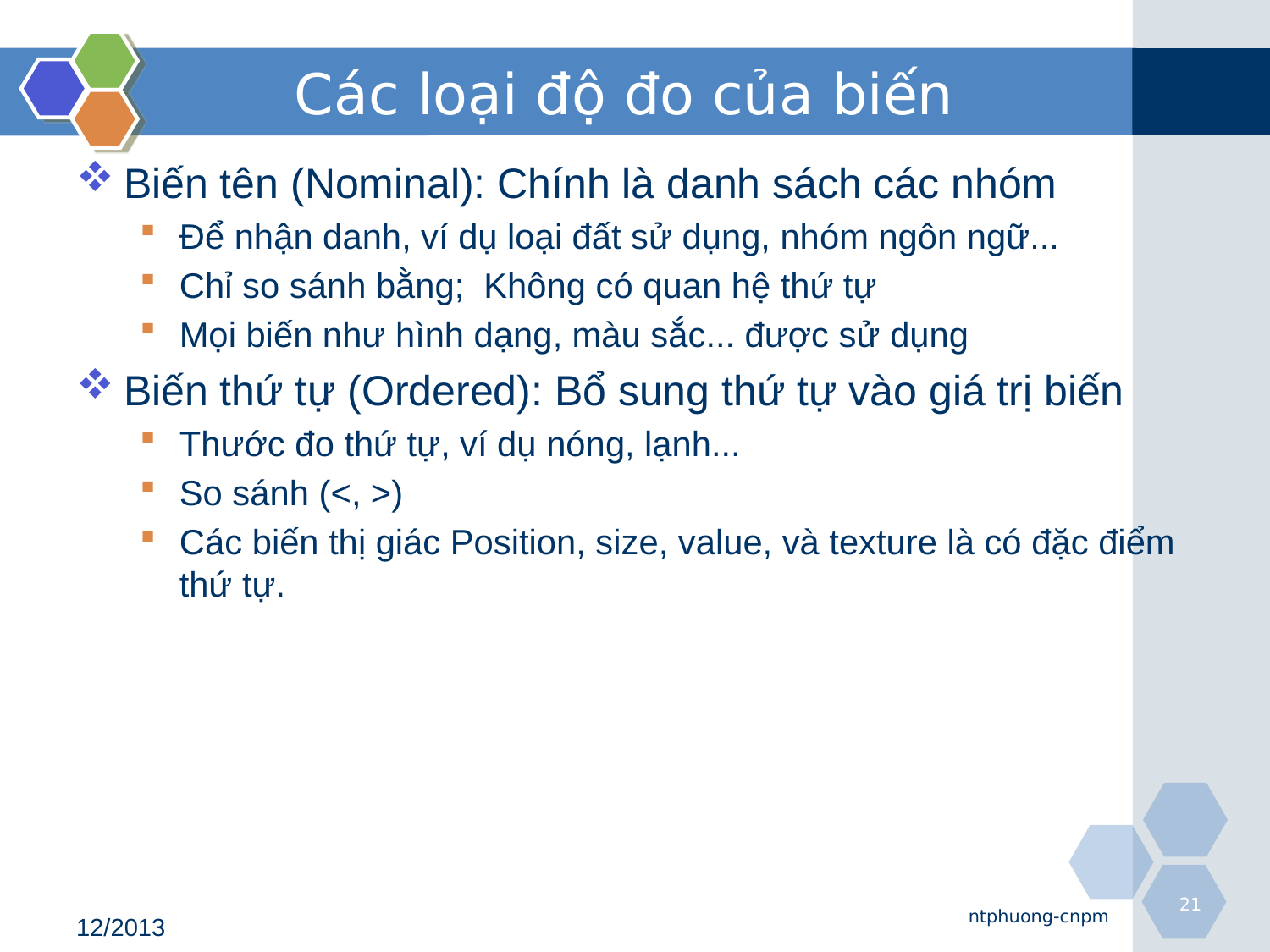

# Các loại độ đo của biến
Biến tên (Nominal): Chính là danh sách các nhóm
Để nhận danh, ví dụ loại đất sử dụng, nhóm ngôn ngữ...
Chỉ so sánh bằng;  Không có quan hệ thứ tự
Mọi biến như hình dạng, màu sắc... được sử dụng
Biến thứ tự (Ordered): Bổ sung thứ tự vào giá trị biến
Thước đo thứ tự, ví dụ nóng, lạnh...
So sánh (<, >)
Các biến thị giác Position, size, value, và texture là có đặc điểm thứ tự.
21
ntphuong-cnpm
12/2013